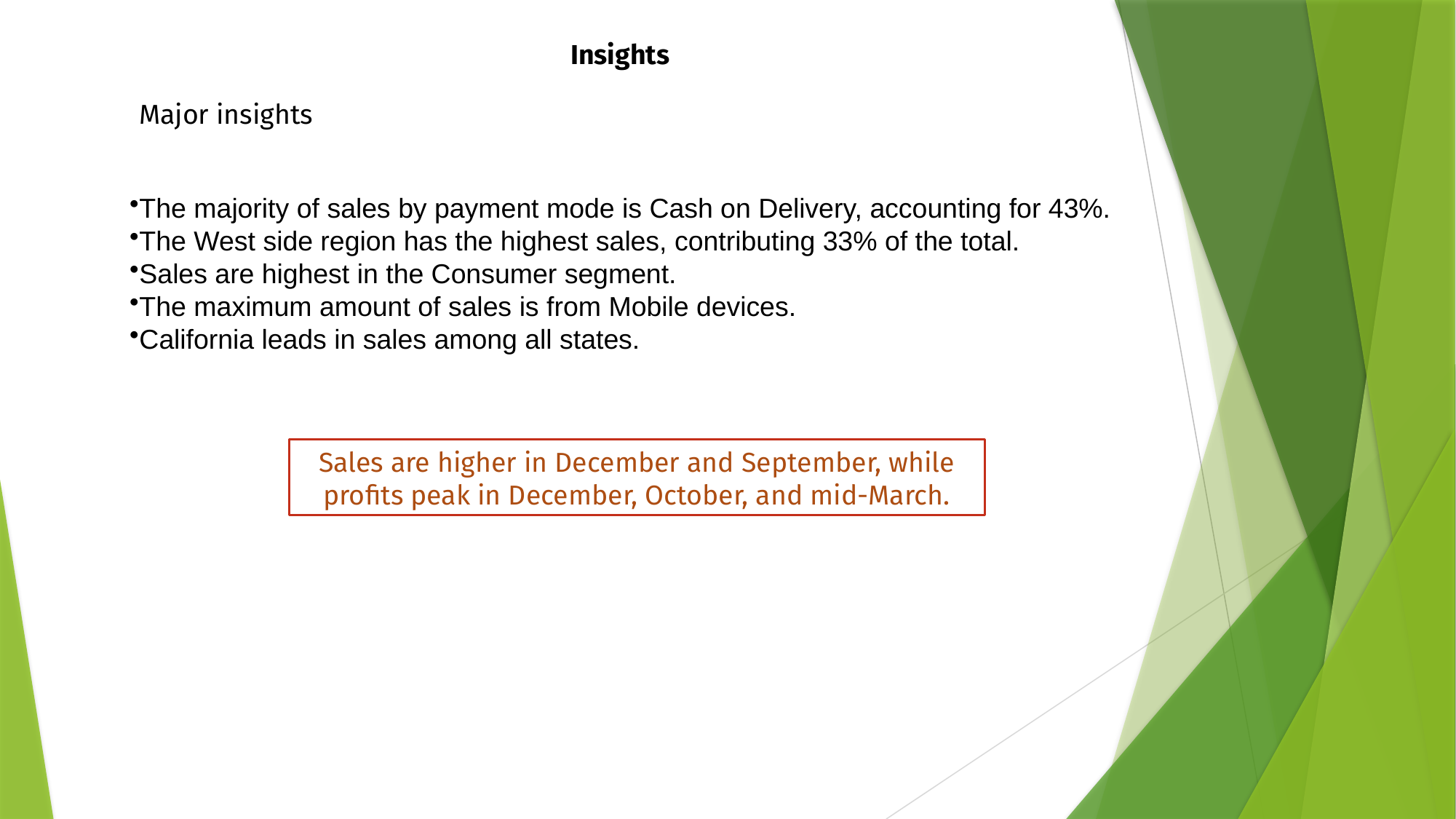

Insights
Major insights

The majority of sales by payment mode is Cash on Delivery, accounting for 43%.
The West side region has the highest sales, contributing 33% of the total.
Sales are highest in the Consumer segment.
The maximum amount of sales is from Mobile devices.
California leads in sales among all states.

Sales are higher in December and September, while profits peak in December, October, and mid-March.